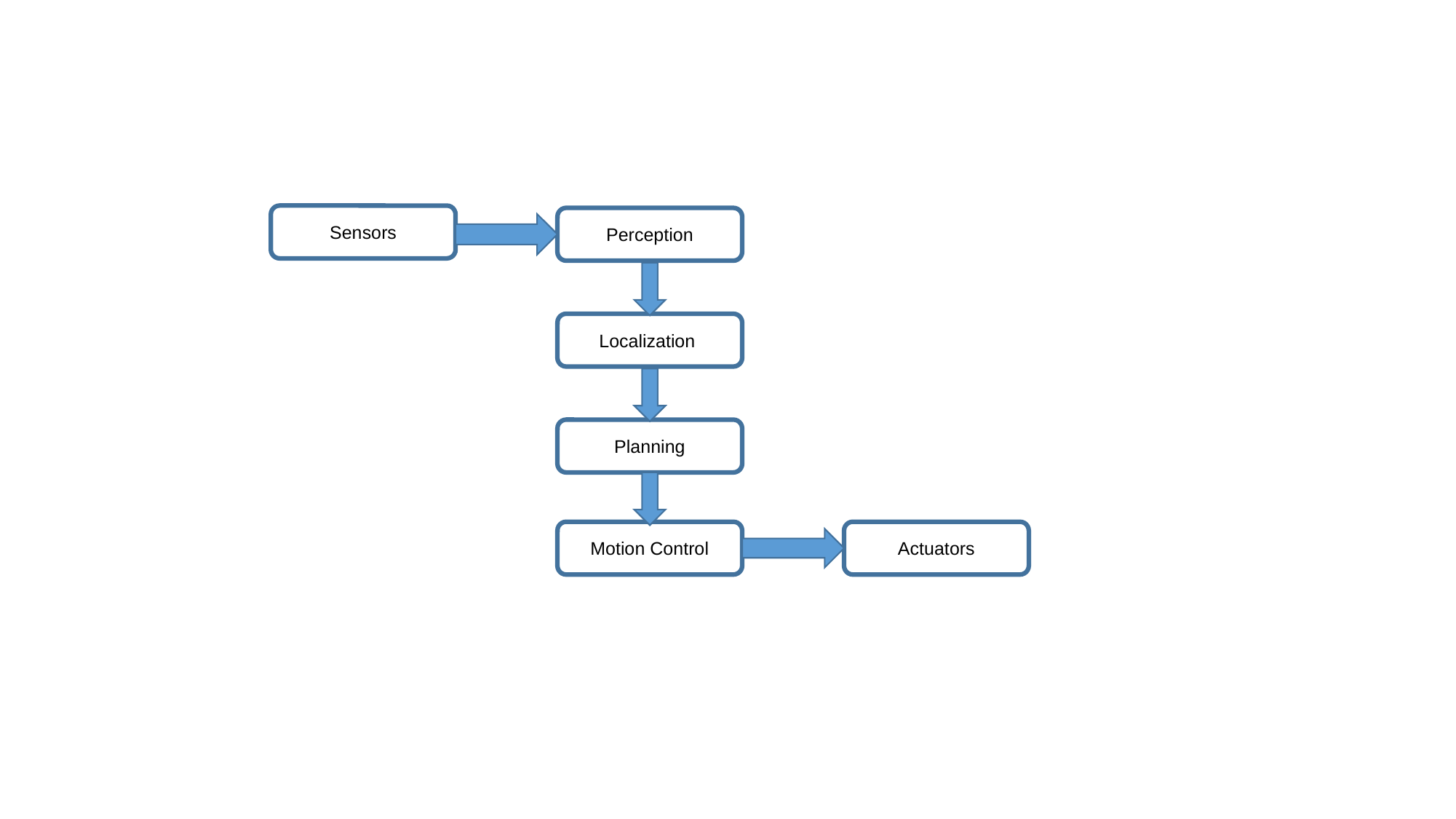

Sensors
Perception

Localization

Planning

Motion Control
Actuators